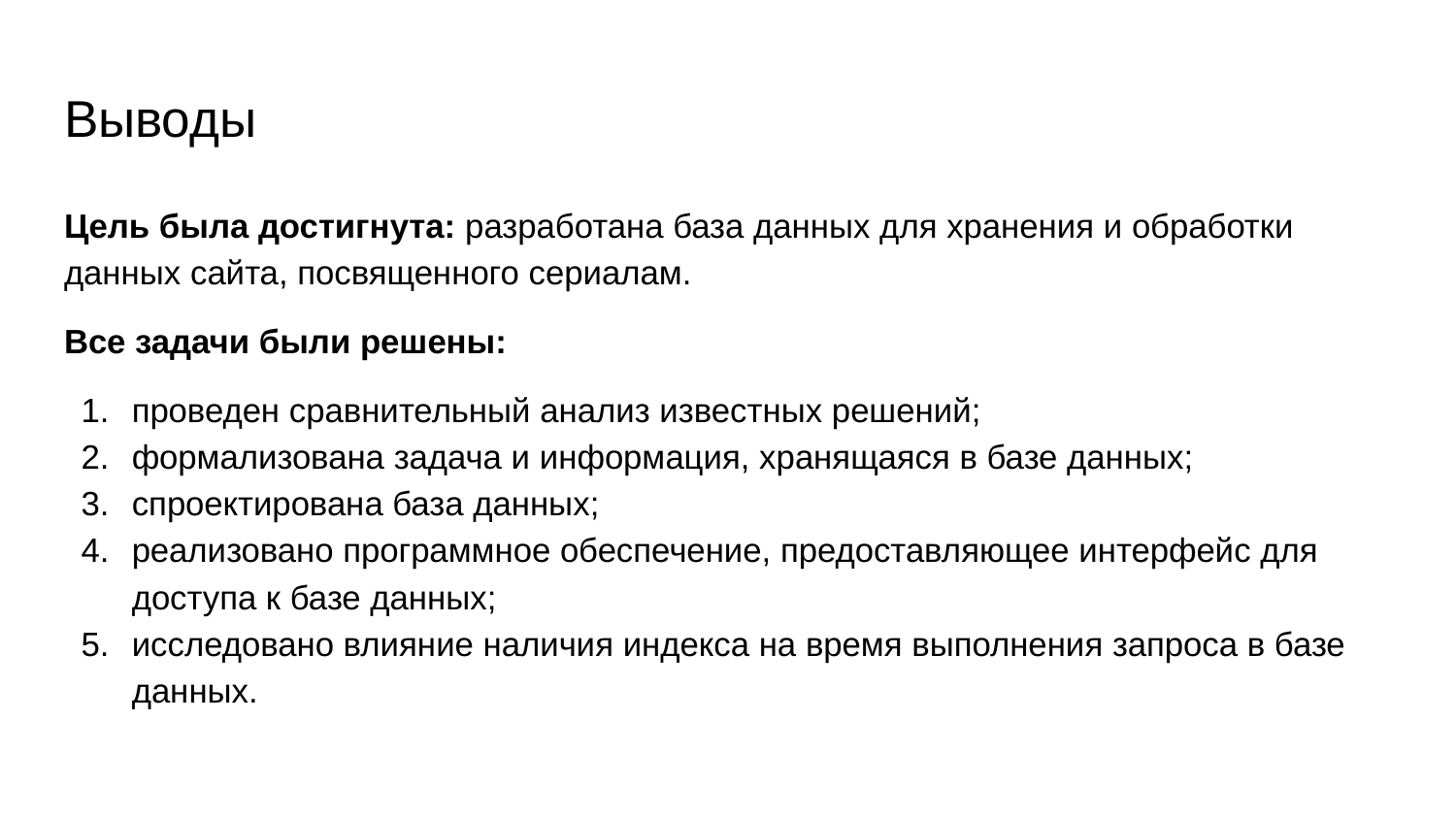

# Выводы
Цель была достигнута: разработана база данных для хранения и обработки данных сайта, посвященного сериалам.
Все задачи были решены:
проведен сравнительный анализ известных решений;
формализована задача и информация, хранящаяся в базе данных;
спроектирована база данных;
реализовано программное обеспечение, предоставляющее интерфейс для доступа к базе данных;
исследовано влияние наличия индекса на время выполнения запроса в базе данных.